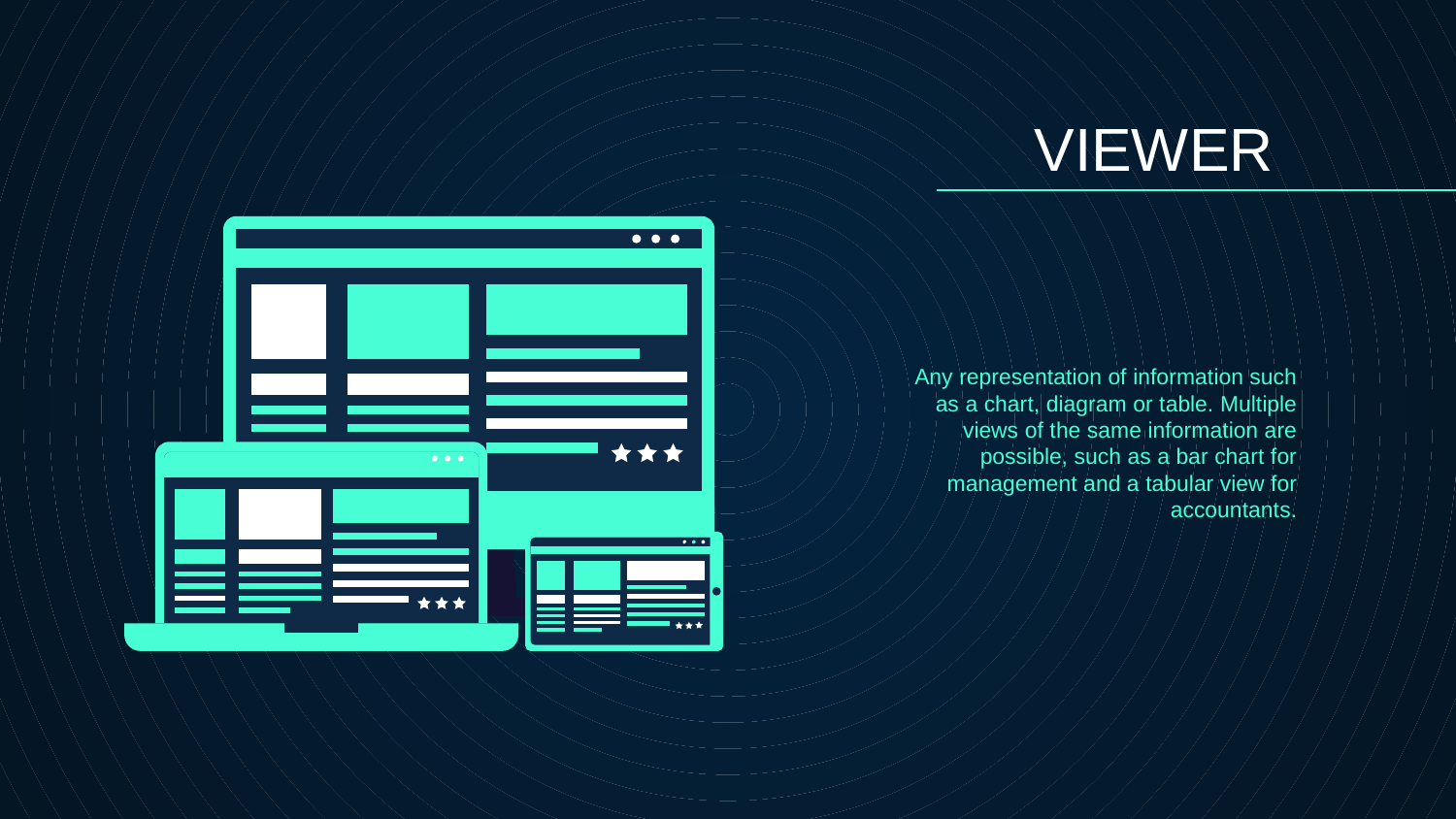

VIEWER

# Any representation of information such as a chart, diagram or table. Multiple views of the same information are possible, such as a bar chart for management and a tabular view for accountants.